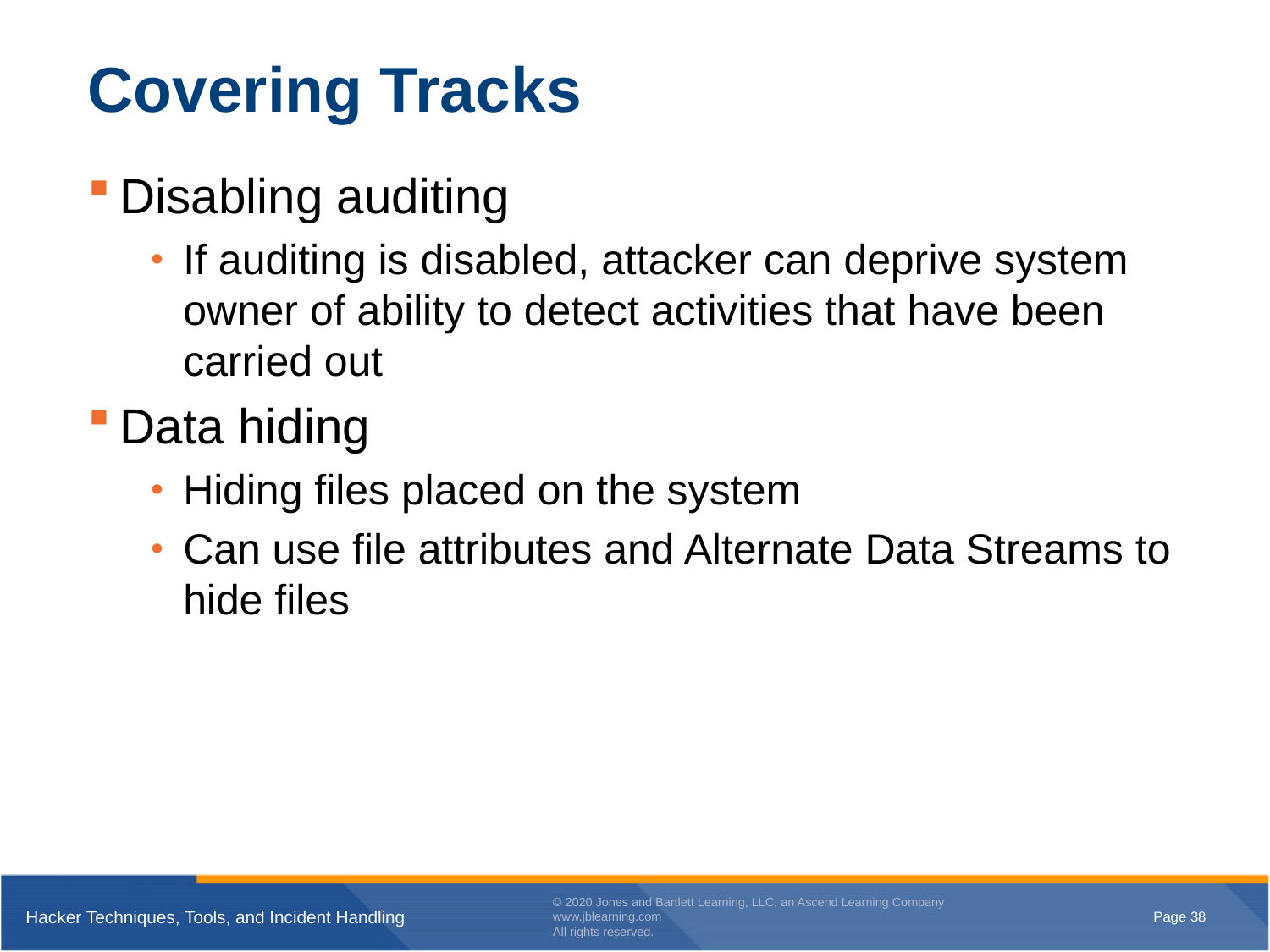

# Covering Tracks
Disabling auditing
If auditing is disabled, attacker can deprive system owner of ability to detect activities that have been carried out
Data hiding
Hiding files placed on the system
Can use file attributes and Alternate Data Streams to hide files